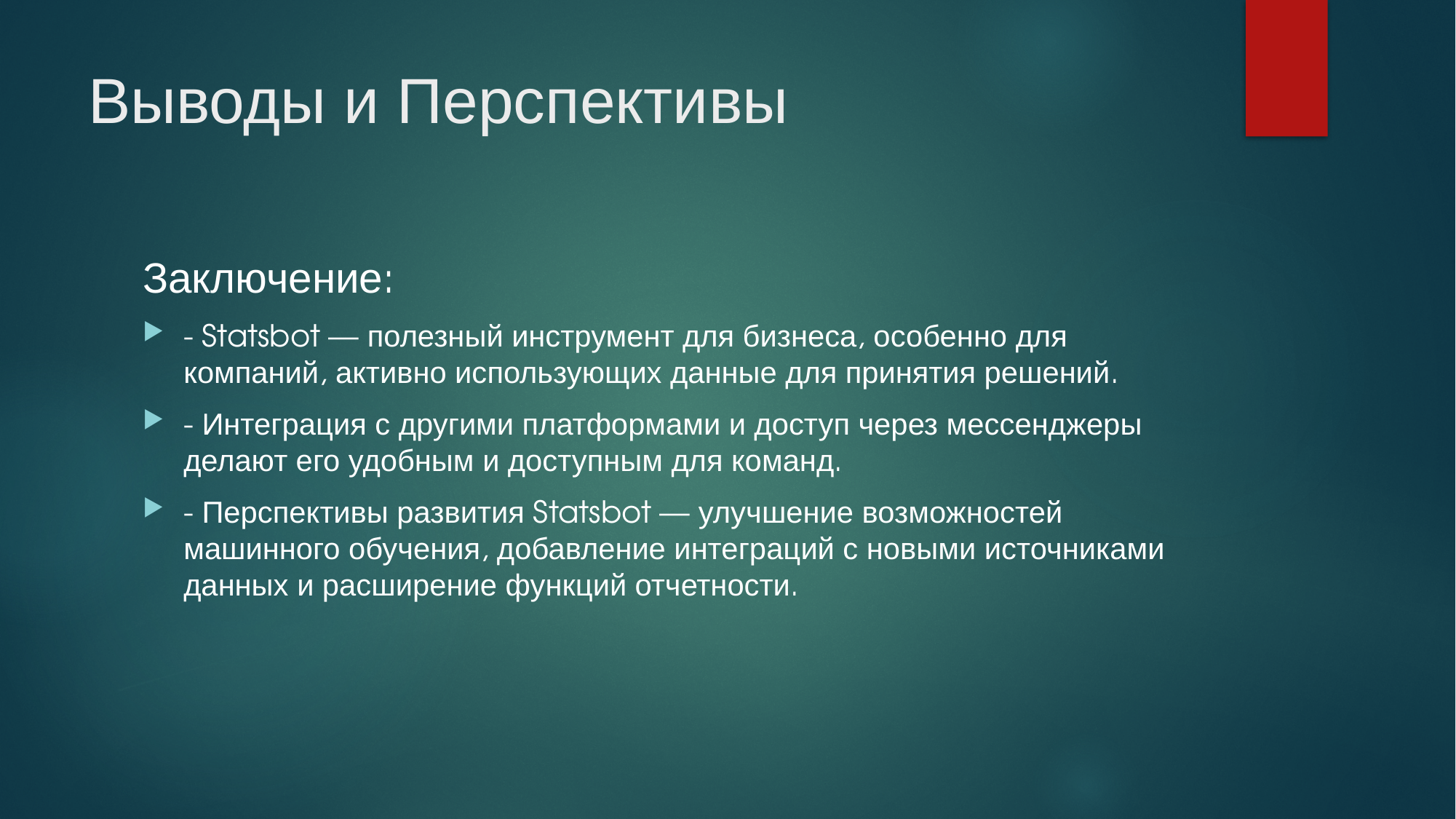

# Выводы и Перспективы
Заключение:
- Statsbot — полезный инструмент для бизнеса, особенно для компаний, активно использующих данные для принятия решений.
- Интеграция с другими платформами и доступ через мессенджеры делают его удобным и доступным для команд.
- Перспективы развития Statsbot — улучшение возможностей машинного обучения, добавление интеграций с новыми источниками данных и расширение функций отчетности.